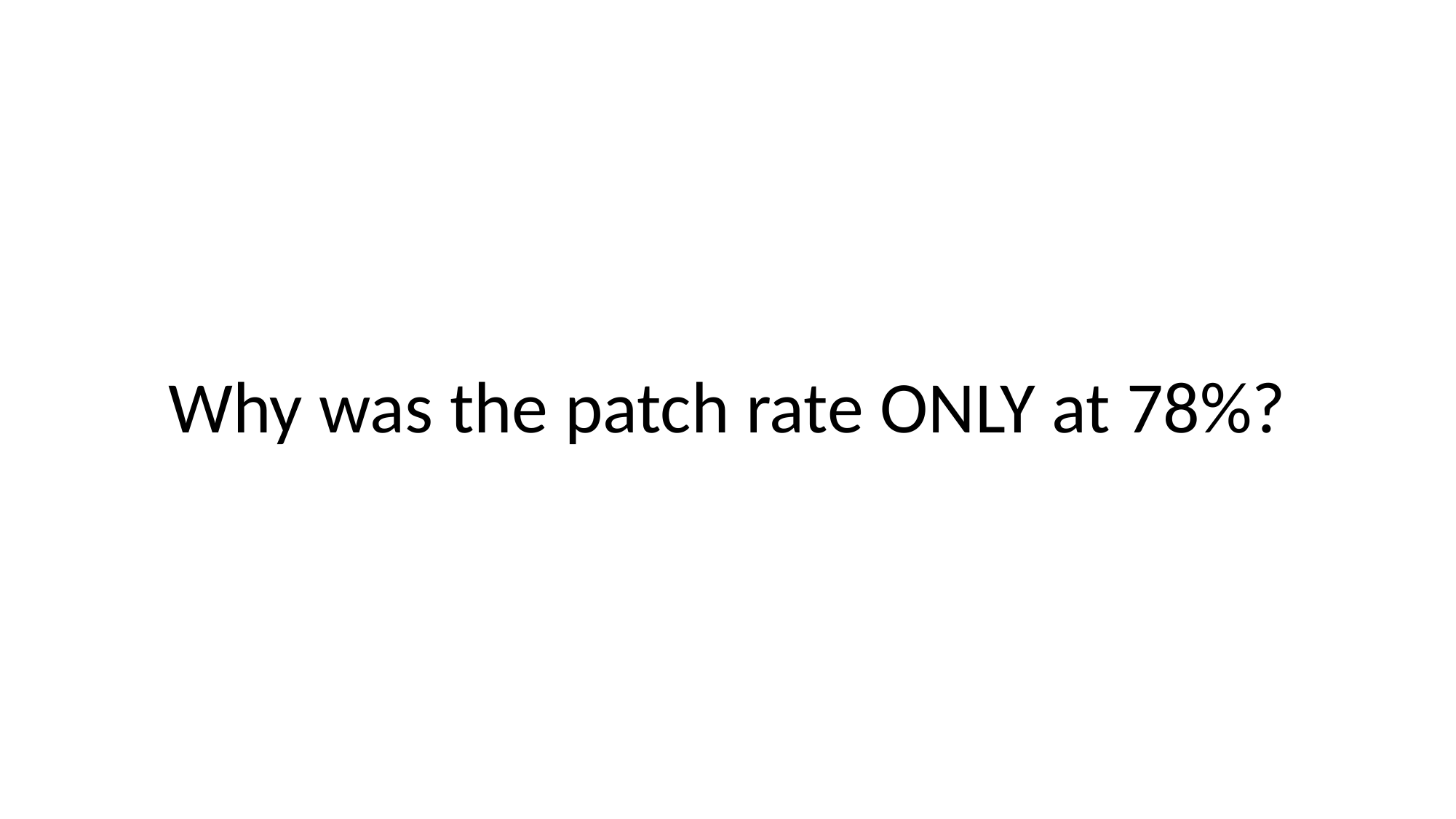

# Why was the patch rate ONLY at 78%?